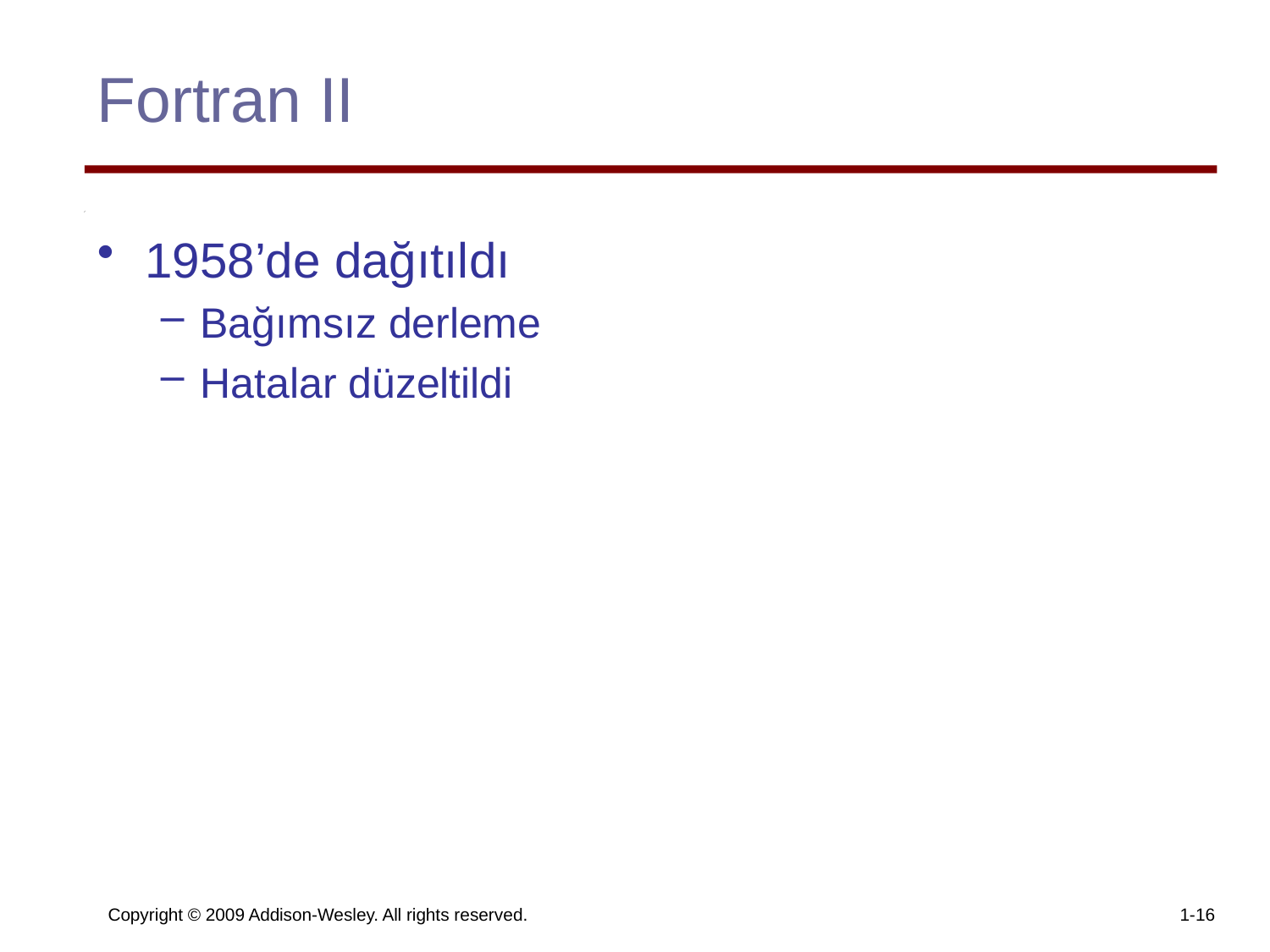

# Fortran II
1958’de dağıtıldı
Bağımsız derleme
Hatalar düzeltildi
Copyright © 2009 Addison-Wesley. All rights reserved.
1-16